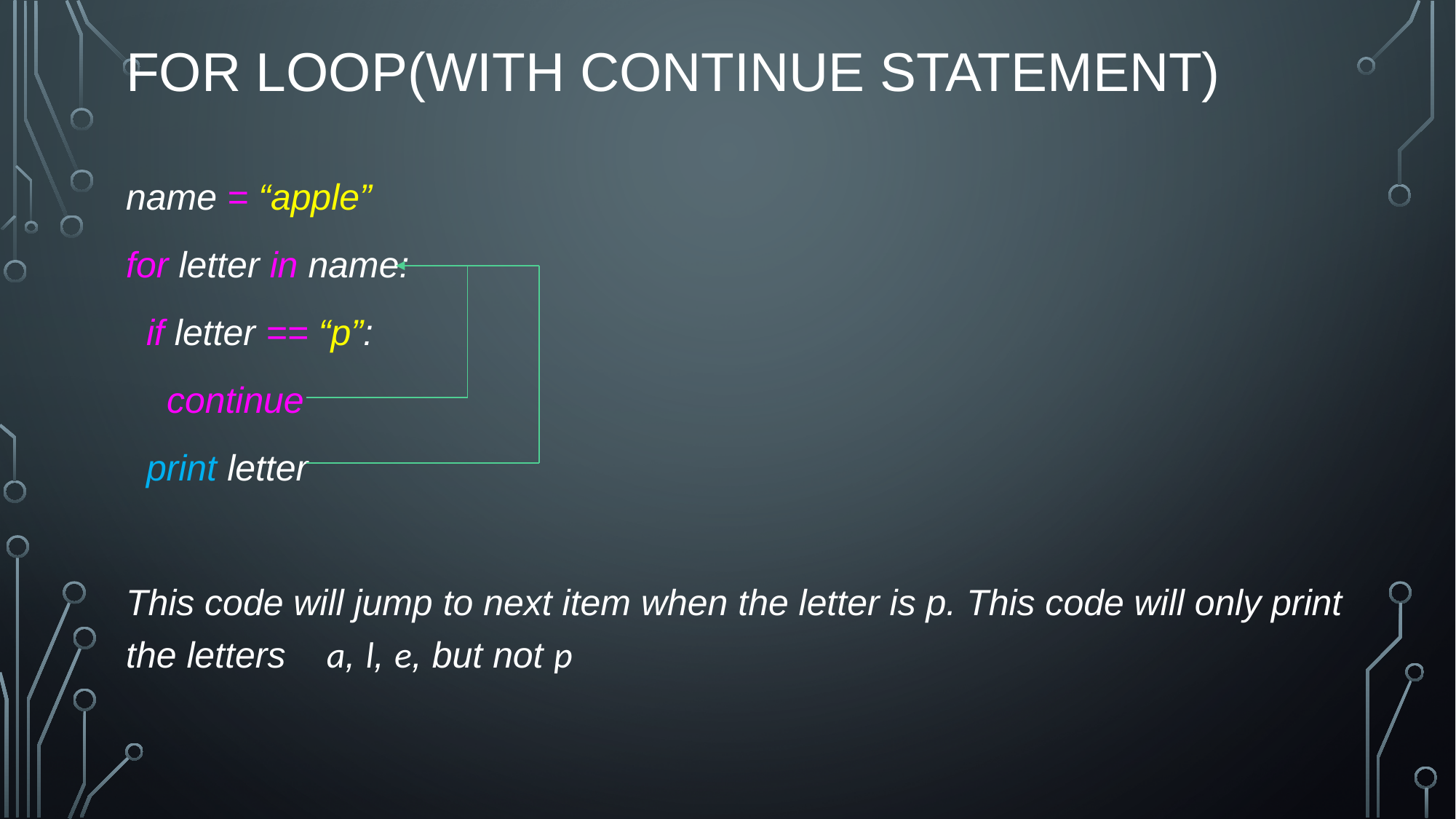

# For Loop(With Continue Statement)
name = “apple”
for letter in name:
  if letter == “p”:
    continue
  print letter

This code will jump to next item when the letter is p. This code will only print the letters    a, l, e, but not p